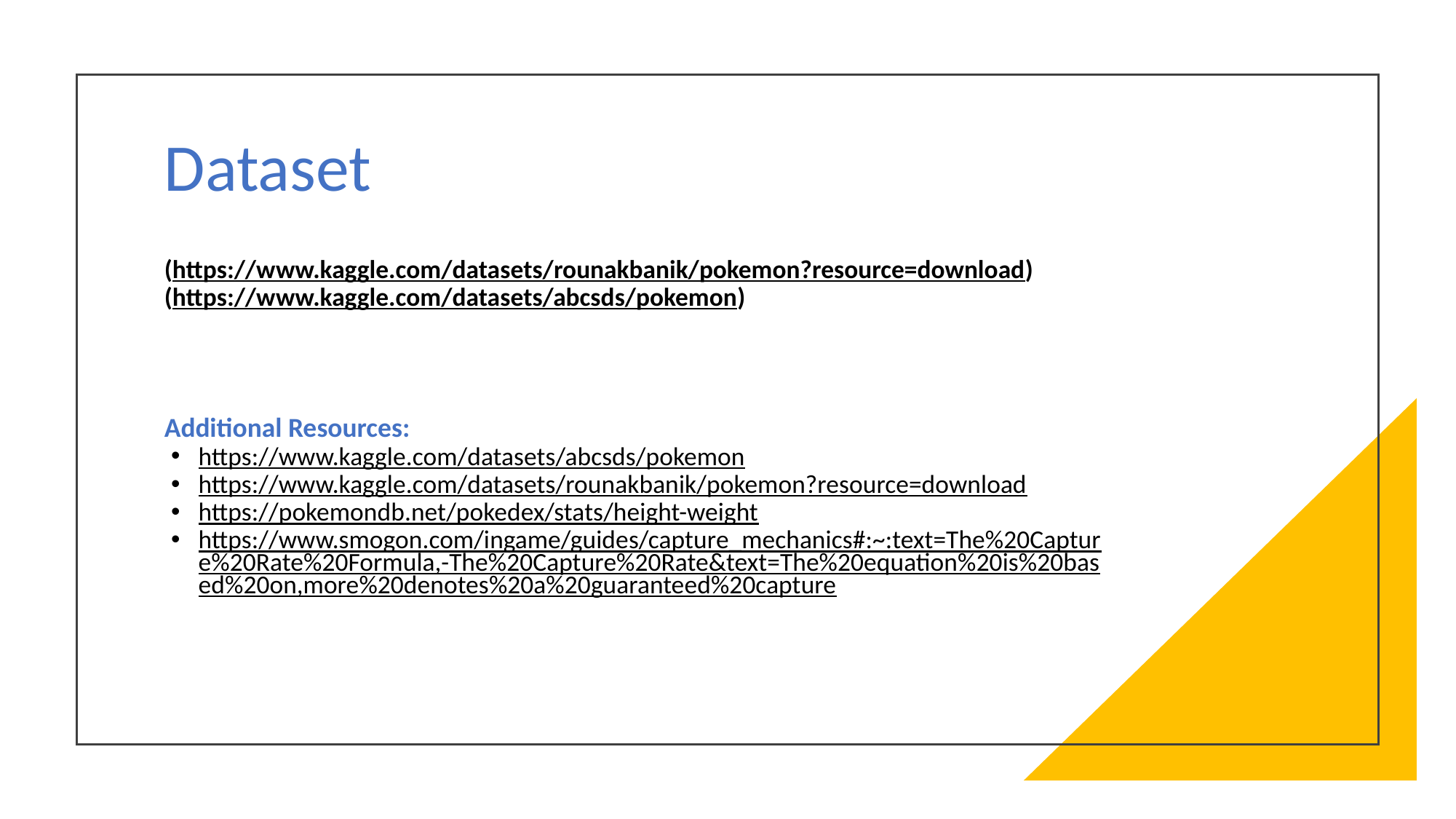

# Dataset
(https://www.kaggle.com/datasets/rounakbanik/pokemon?resource=download)
(https://www.kaggle.com/datasets/abcsds/pokemon)

Additional Resources:
https://www.kaggle.com/datasets/abcsds/pokemon
https://www.kaggle.com/datasets/rounakbanik/pokemon?resource=download
https://pokemondb.net/pokedex/stats/height-weight
https://www.smogon.com/ingame/guides/capture_mechanics#:~:text=The%20Capture%20Rate%20Formula,-The%20Capture%20Rate&text=The%20equation%20is%20based%20on,more%20denotes%20a%20guaranteed%20capture